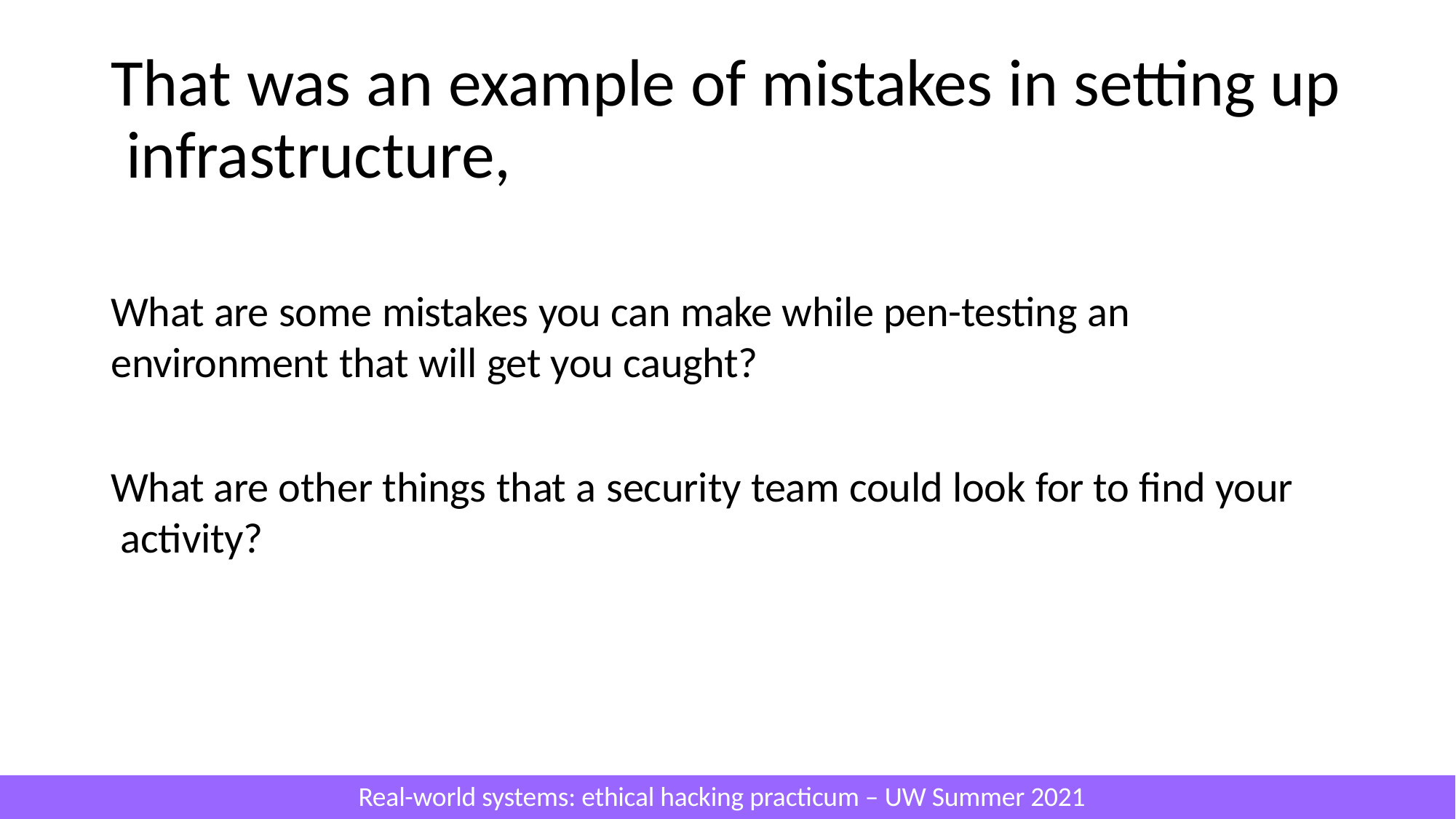

# That was an example of mistakes in setting up  infrastructure,
What are some mistakes you can make while pen-testing an  environment that will get you caught?

What are other things that a security team could look for to find your  activity?
Real-world systems: ethical hacking practicum – UW Summer 2021